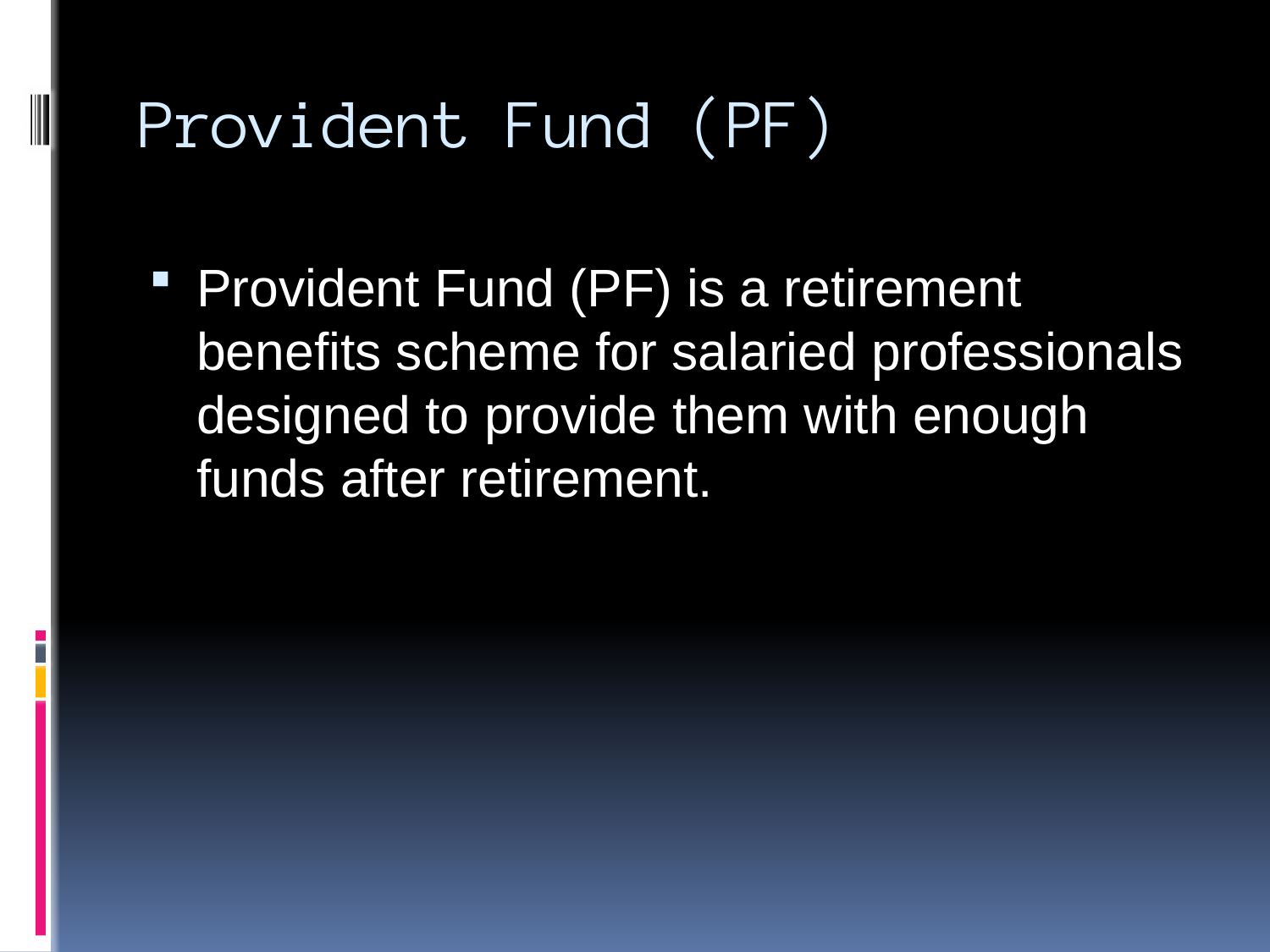

# Provident Fund (PF)
Provident Fund (PF) is a retirement benefits scheme for salaried professionals designed to provide them with enough funds after retirement.